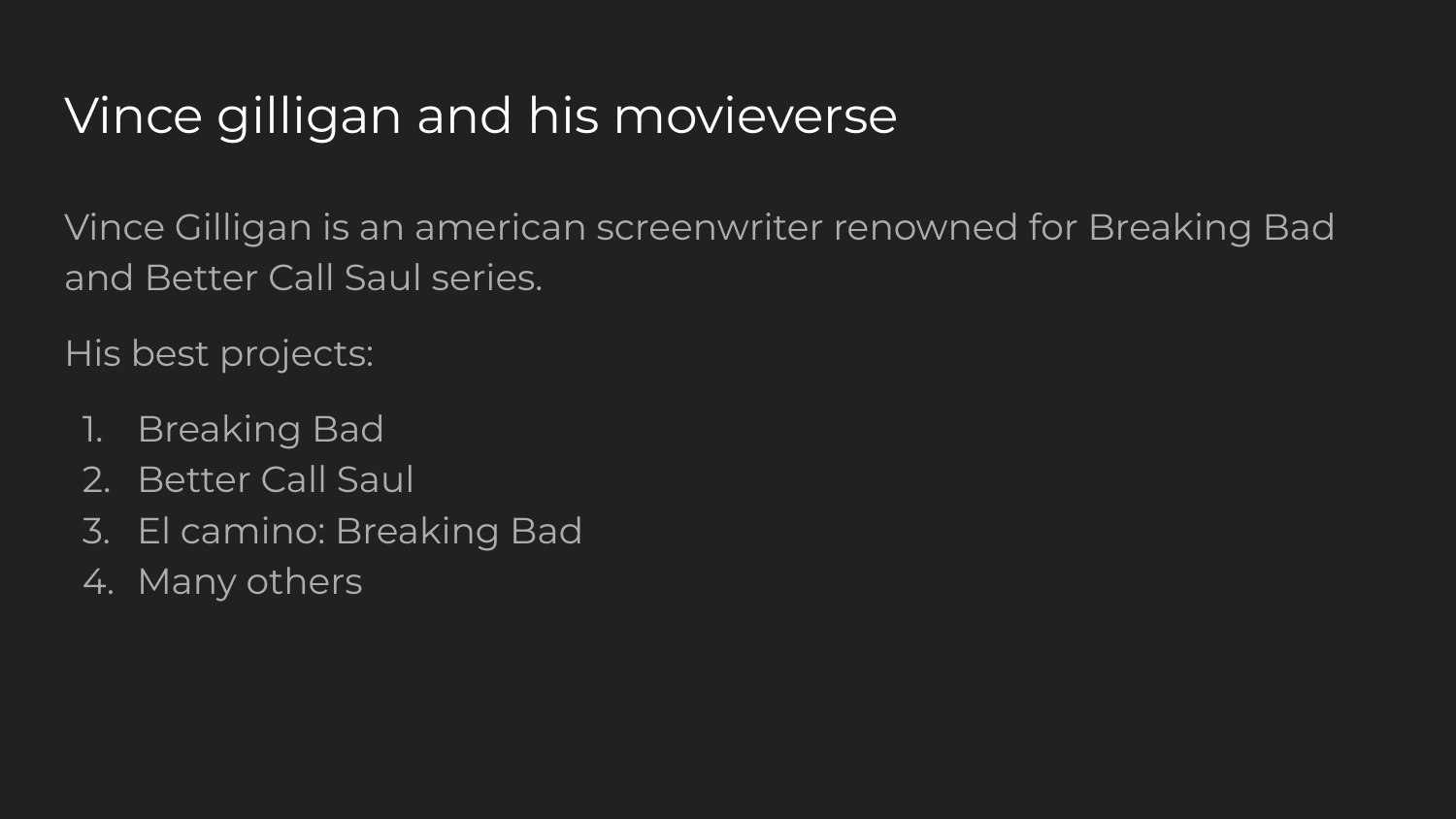

# Vince gilligan and his movieverse
Vince Gilligan is an american screenwriter renowned for Breaking Bad and Better Call Saul series.
His best projects:
Breaking Bad
Better Call Saul
El camino: Breaking Bad
Many others